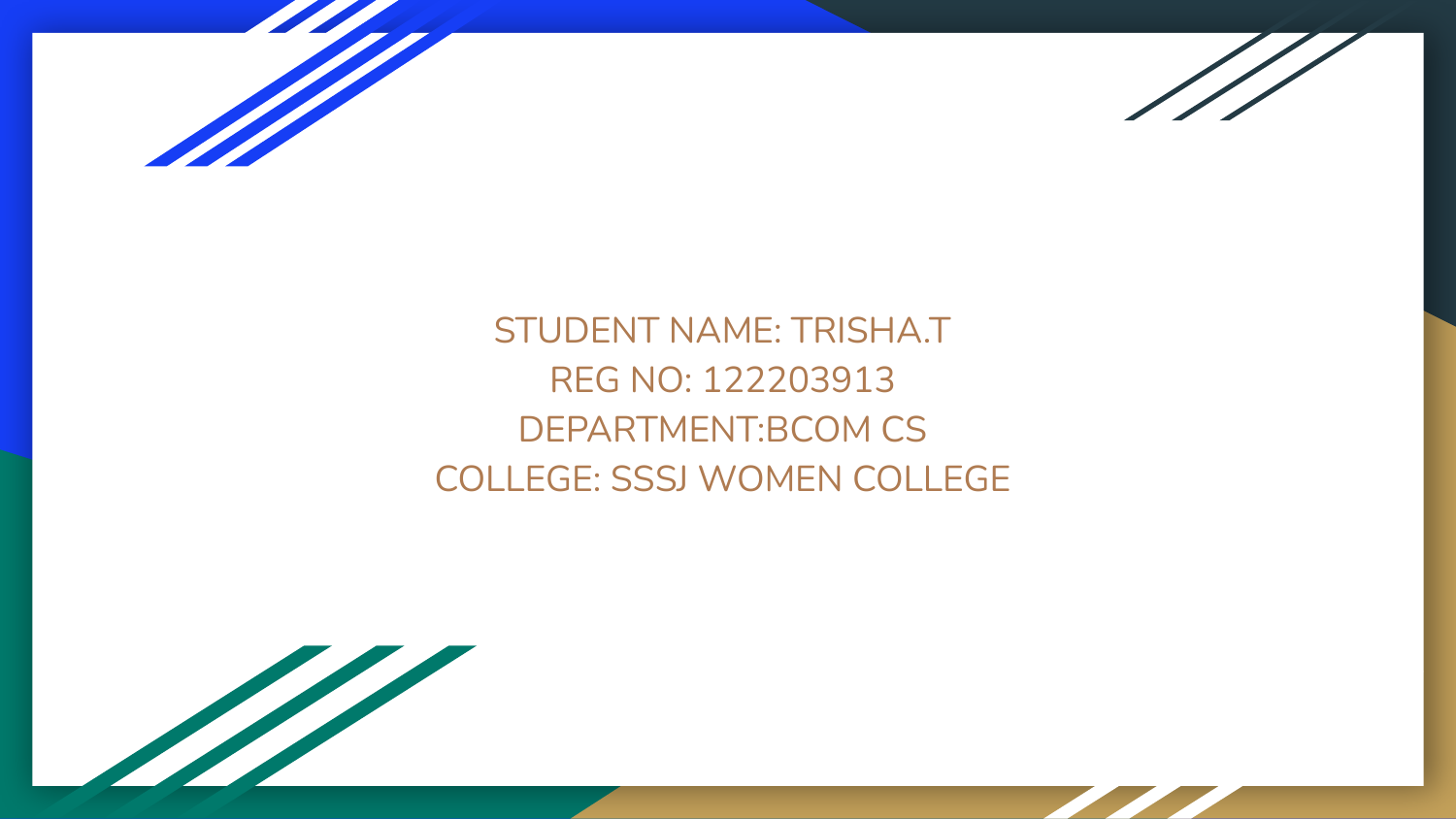

# STUDENT NAME: TRISHA.T
REG NO: 122203913
DEPARTMENT:BCOM CS
COLLEGE: SSSJ WOMEN COLLEGE